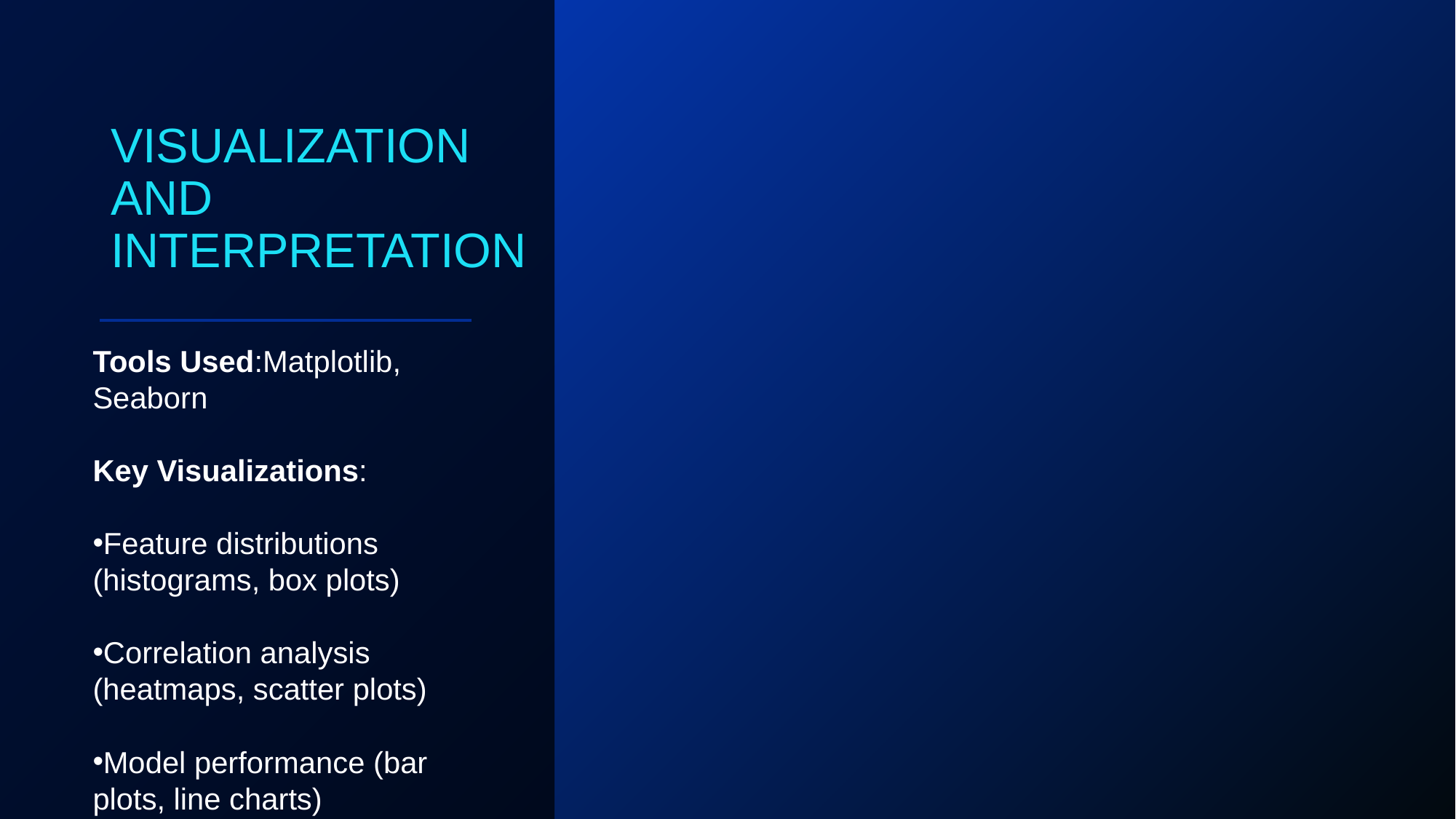

# Visualization and Interpretation
Tools Used:Matplotlib, Seaborn

Key Visualizations:

Feature distributions (histograms, box plots)

Correlation analysis (heatmaps, scatter plots)

Model performance (bar plots, line charts)